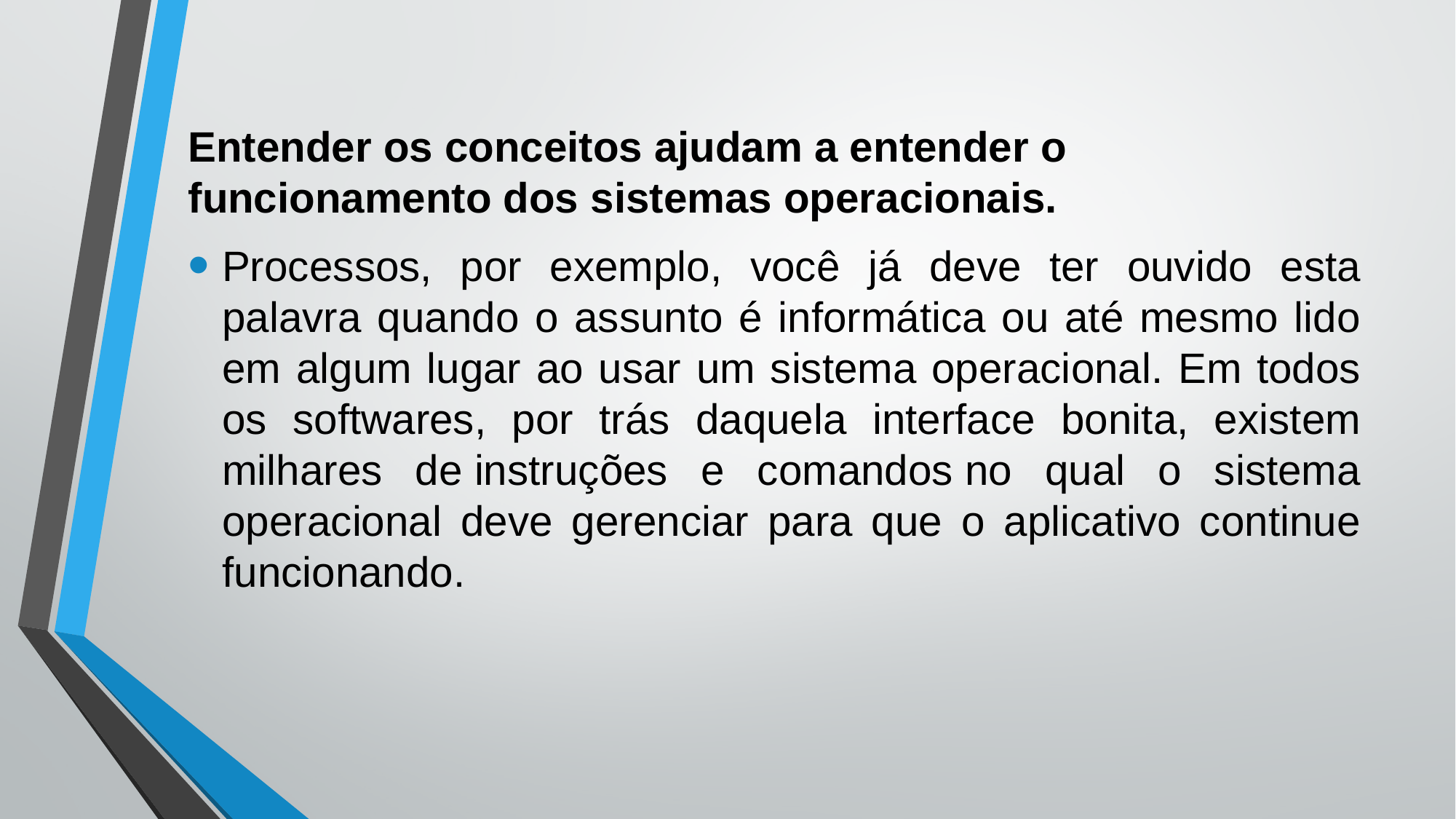

Entender os conceitos ajudam a entender o funcionamento dos sistemas operacionais.
Processos, por exemplo, você já deve ter ouvido esta palavra quando o assunto é informática ou até mesmo lido em algum lugar ao usar um sistema operacional. Em todos os softwares, por trás daquela interface bonita, existem milhares de instruções e comandos no qual o sistema operacional deve gerenciar para que o aplicativo continue funcionando.